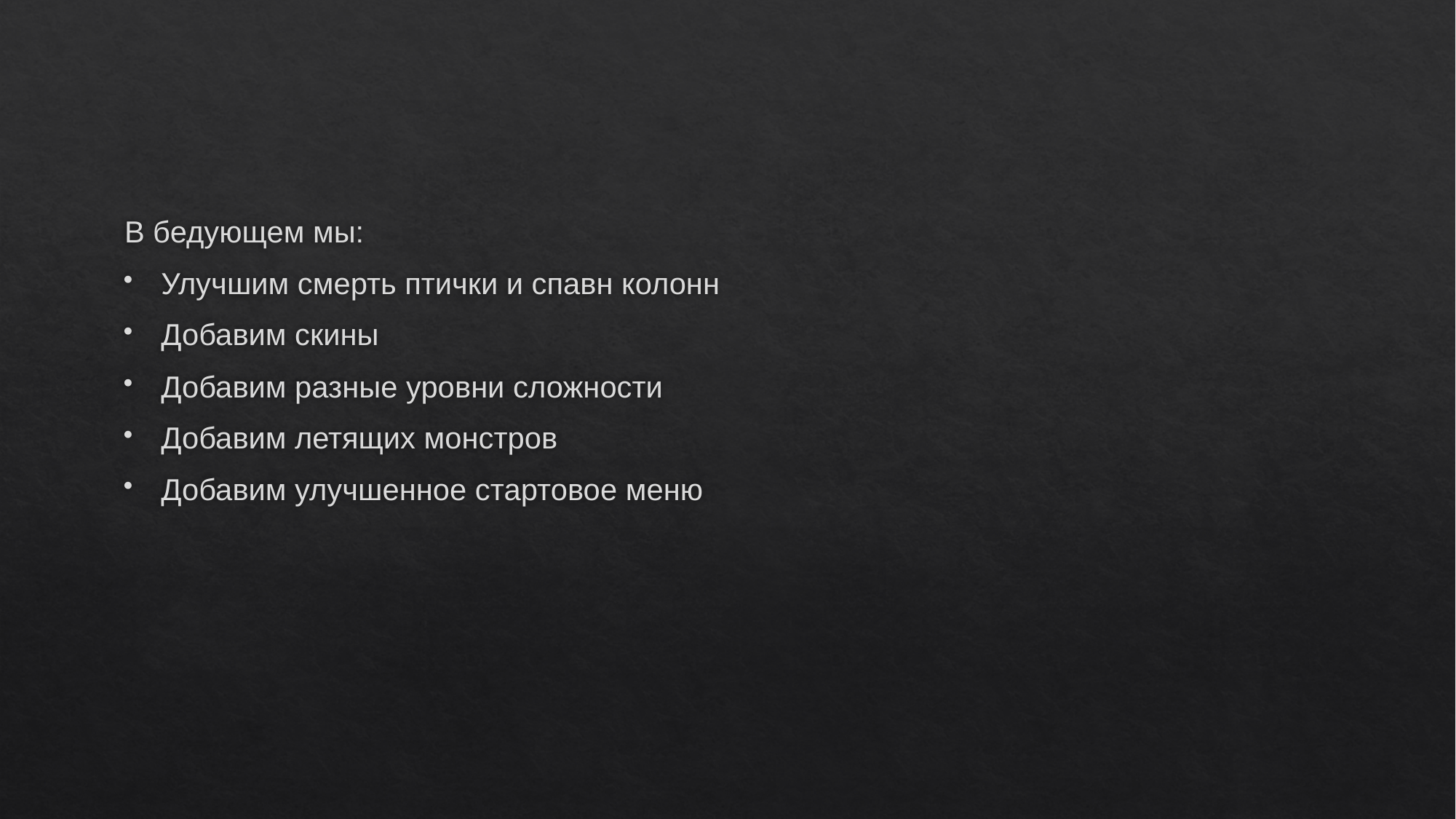

#
В бедующем мы:
Улучшим смерть птички и спавн колонн
Добавим скины
Добавим разные уровни сложности
Добавим летящих монстров
Добавим улучшенное стартовое меню